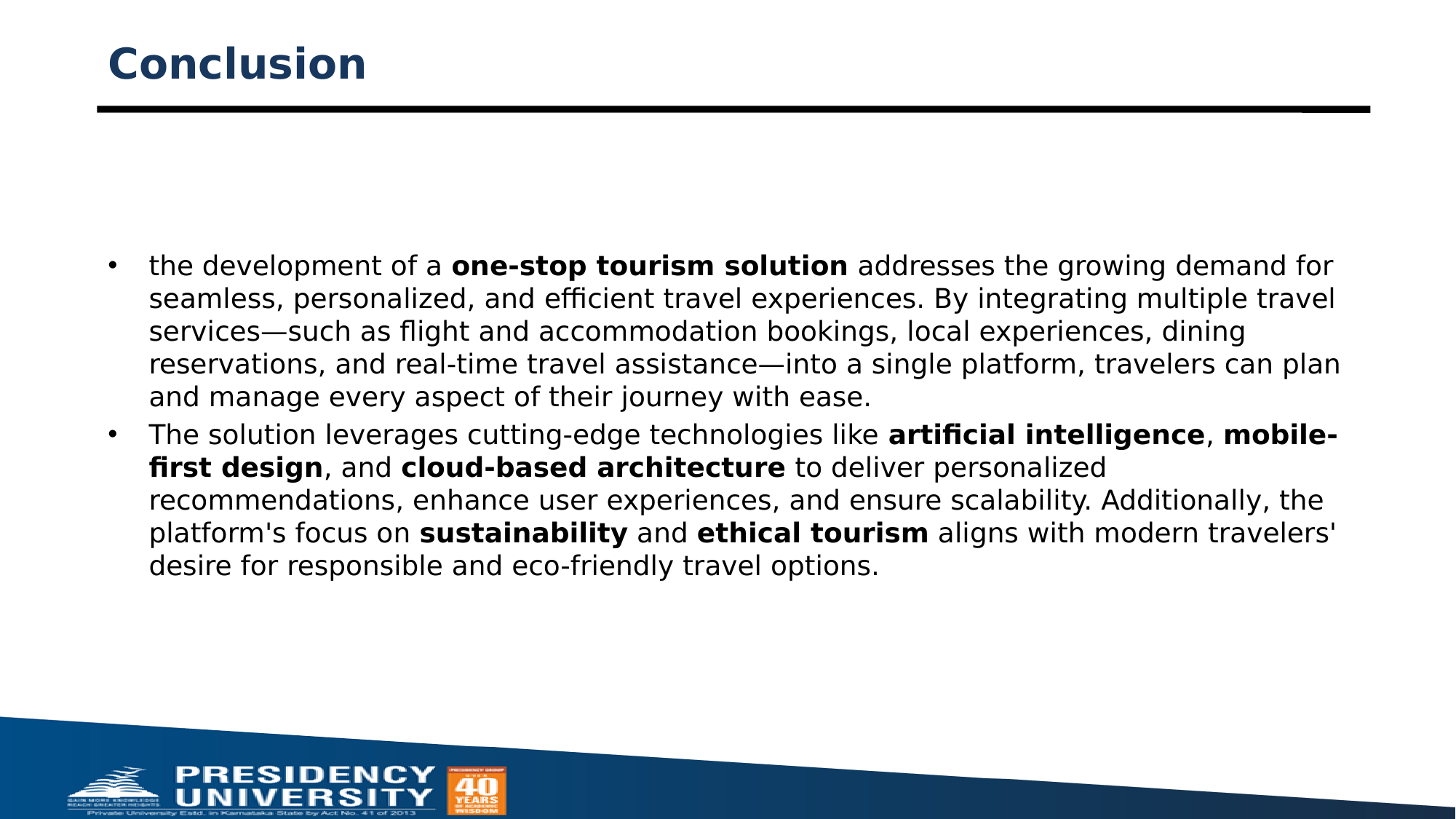

# Conclusion

the development of a one-stop tourism solution addresses the growing demand for seamless, personalized, and efficient travel experiences. By integrating multiple travel services—such as flight and accommodation bookings, local experiences, dining reservations, and real-time travel assistance—into a single platform, travelers can plan and manage every aspect of their journey with ease.
The solution leverages cutting-edge technologies like artificial intelligence, mobile-first design, and cloud-based architecture to deliver personalized recommendations, enhance user experiences, and ensure scalability. Additionally, the platform's focus on sustainability and ethical tourism aligns with modern travelers' desire for responsible and eco-friendly travel options.